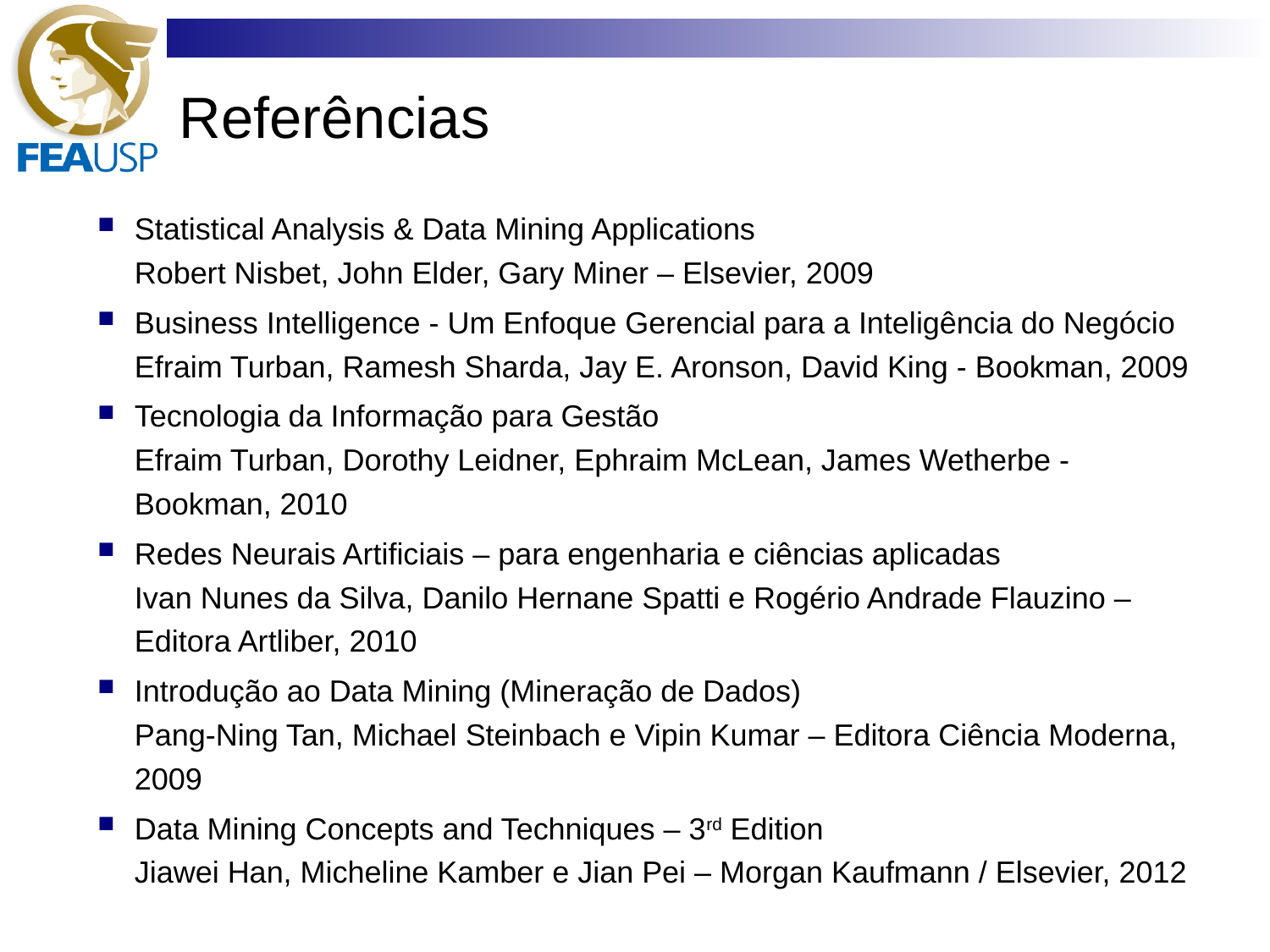

# Referências
Statistical Analysis & Data Mining Applications
Robert Nisbet, John Elder, Gary Miner – Elsevier, 2009
Business Intelligence - Um Enfoque Gerencial para a Inteligência do Negócio
Efraim Turban, Ramesh Sharda, Jay E. Aronson, David King - Bookman, 2009
Tecnologia da Informação para Gestão
Efraim Turban, Dorothy Leidner, Ephraim McLean, James Wetherbe - Bookman, 2010
Redes Neurais Artificiais – para engenharia e ciências aplicadas
Ivan Nunes da Silva, Danilo Hernane Spatti e Rogério Andrade Flauzino – Editora Artliber, 2010
Introdução ao Data Mining (Mineração de Dados)
Pang-Ning Tan, Michael Steinbach e Vipin Kumar – Editora Ciência Moderna, 2009
Data Mining Concepts and Techniques – 3rd Edition
Jiawei Han, Micheline Kamber e Jian Pei – Morgan Kaufmann / Elsevier, 2012